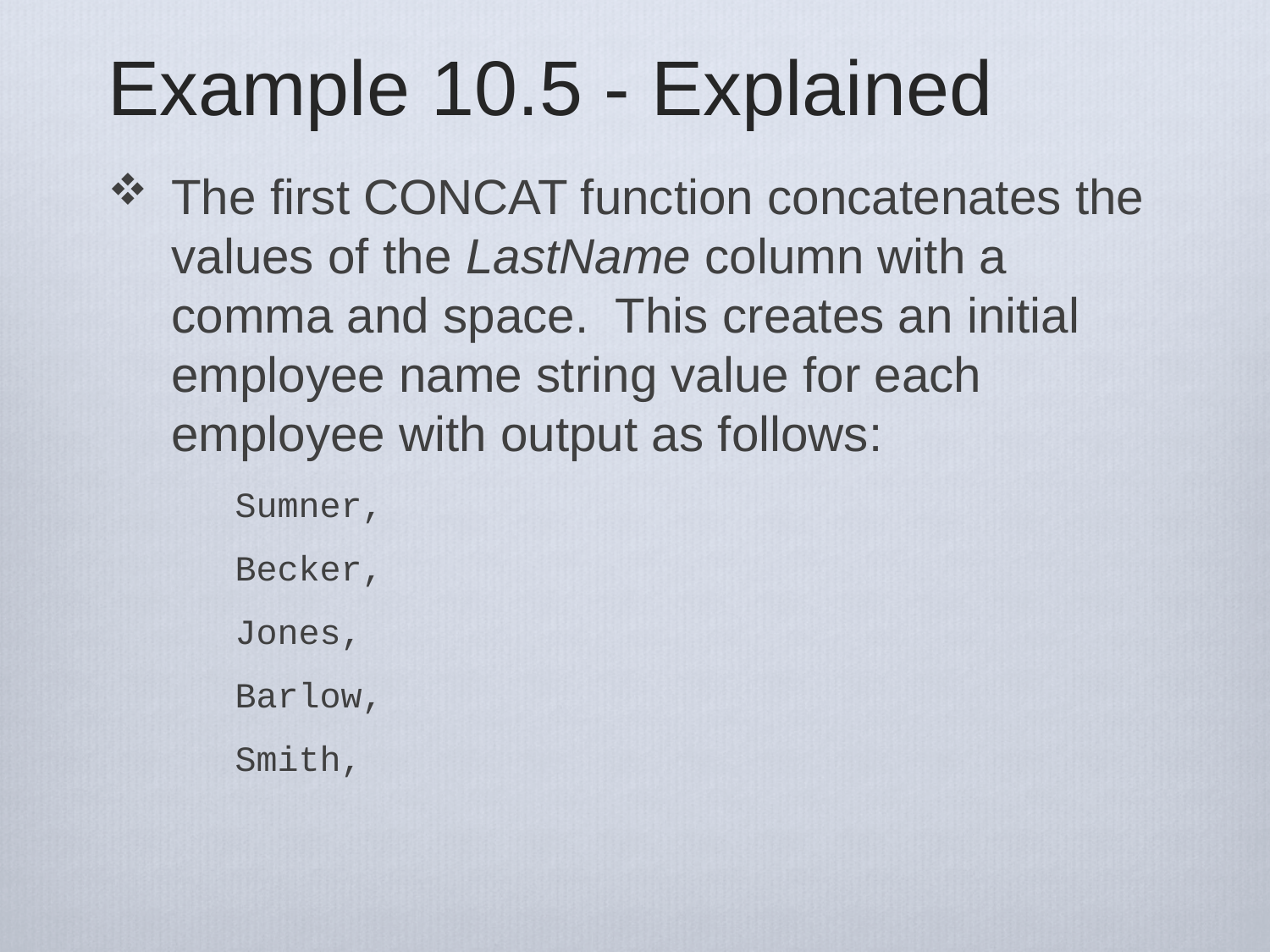

# Example 10.5 - Explained
The first CONCAT function concatenates the values of the LastName column with a comma and space.  This creates an initial employee name string value for each employee with output as follows:
Sumner,
Becker,
Jones,
Barlow,
Smith,